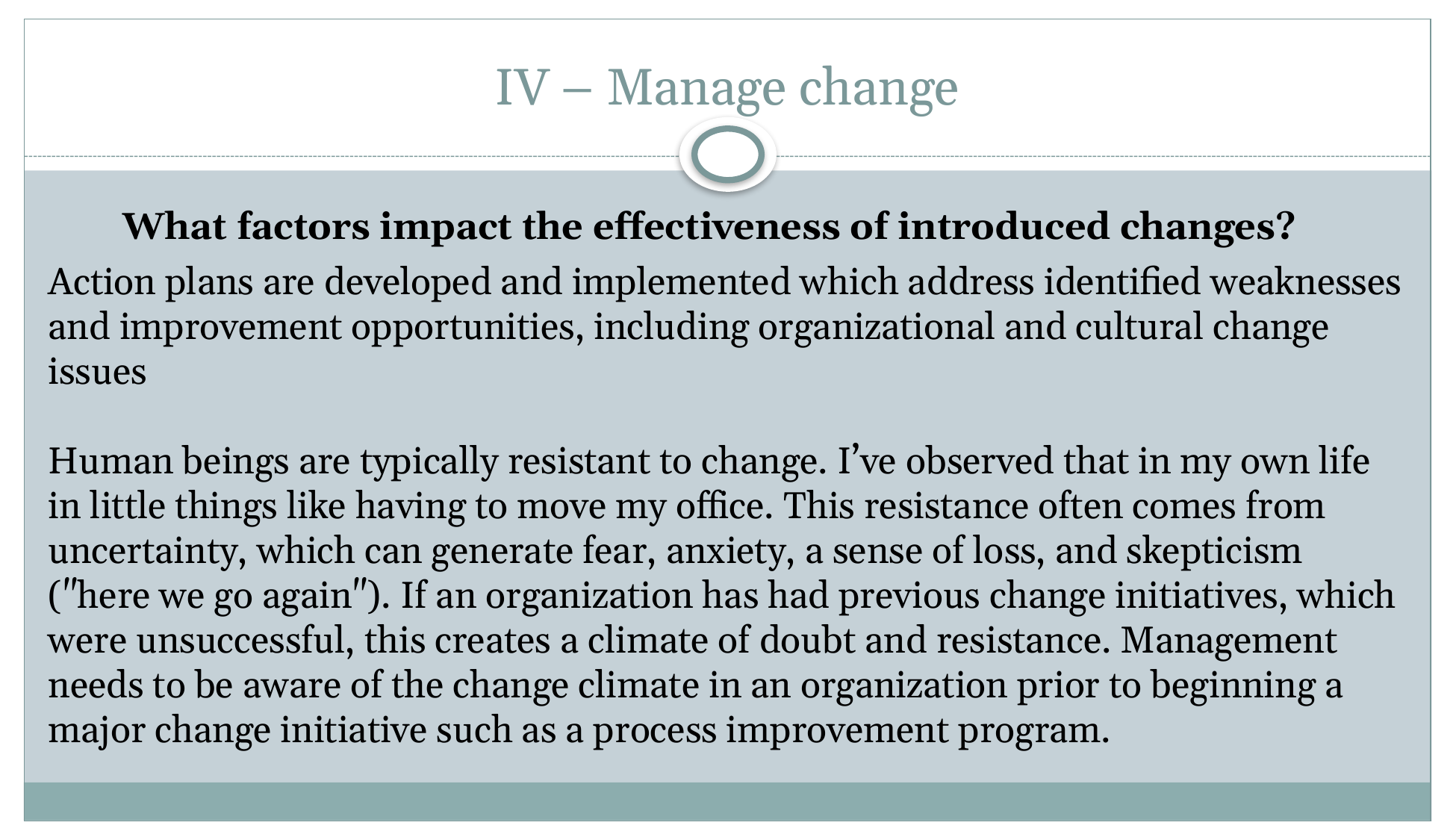

# IV – Manage change
What factors impact the effectiveness of introduced changes?

Action plans are developed and implemented which address identified weaknesses and improvement opportunities, including organizational and cultural change issues

Human beings are typically resistant to change. I’ve observed that in my own life in little things like having to move my office. This resistance often comes from uncertainty, which can generate fear, anxiety, a sense of loss, and skepticism ("here we go again"). If an organization has had previous change initiatives, which were unsuccessful, this creates a climate of doubt and resistance. Management needs to be aware of the change climate in an organization prior to beginning a major change initiative such as a process improvement program.